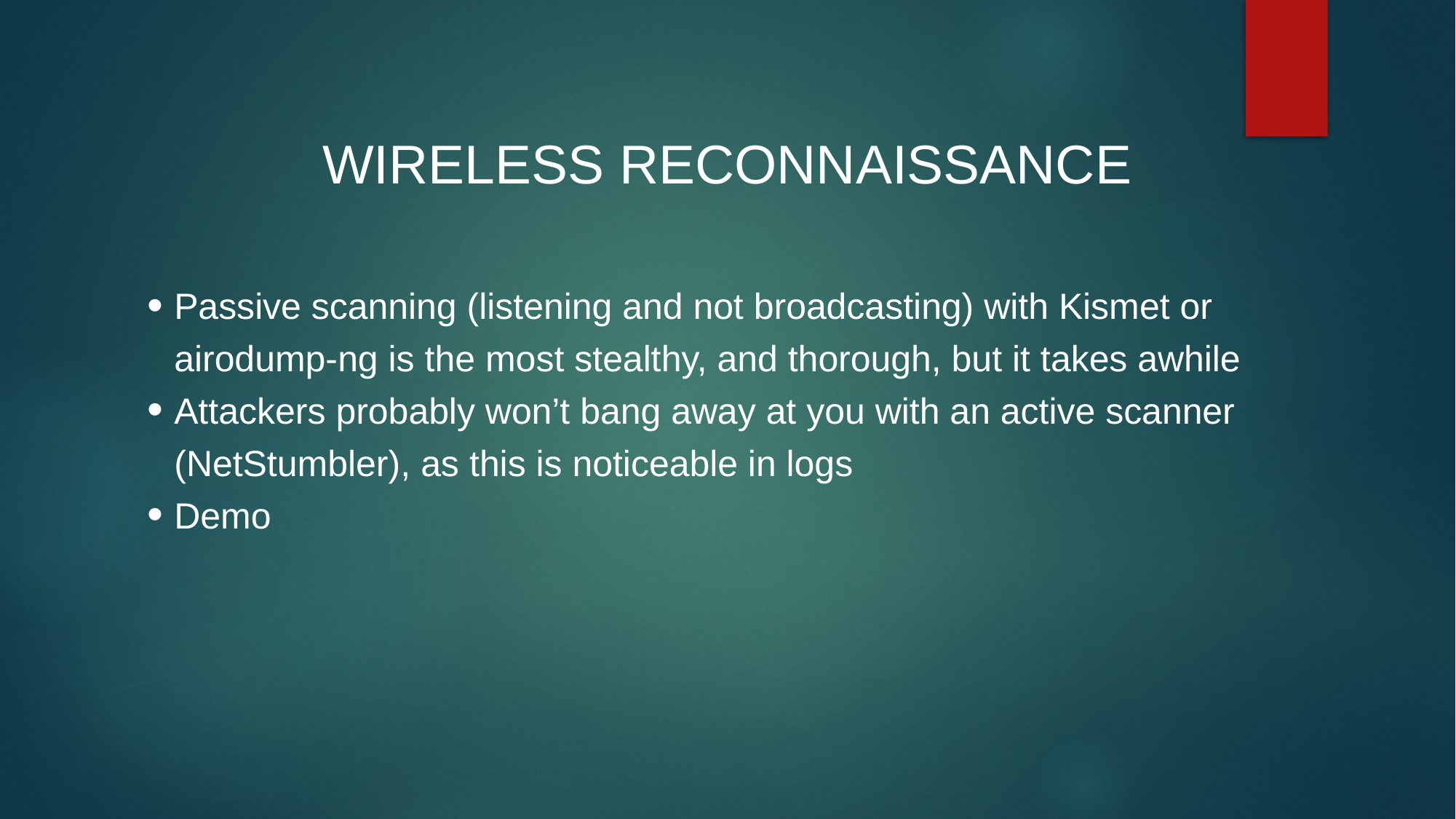

Wireless reconnaissance
Passive scanning (listening and not broadcasting) with Kismet or airodump-ng is the most stealthy, and thorough, but it takes awhile
Attackers probably won’t bang away at you with an active scanner (NetStumbler), as this is noticeable in logs
Demo